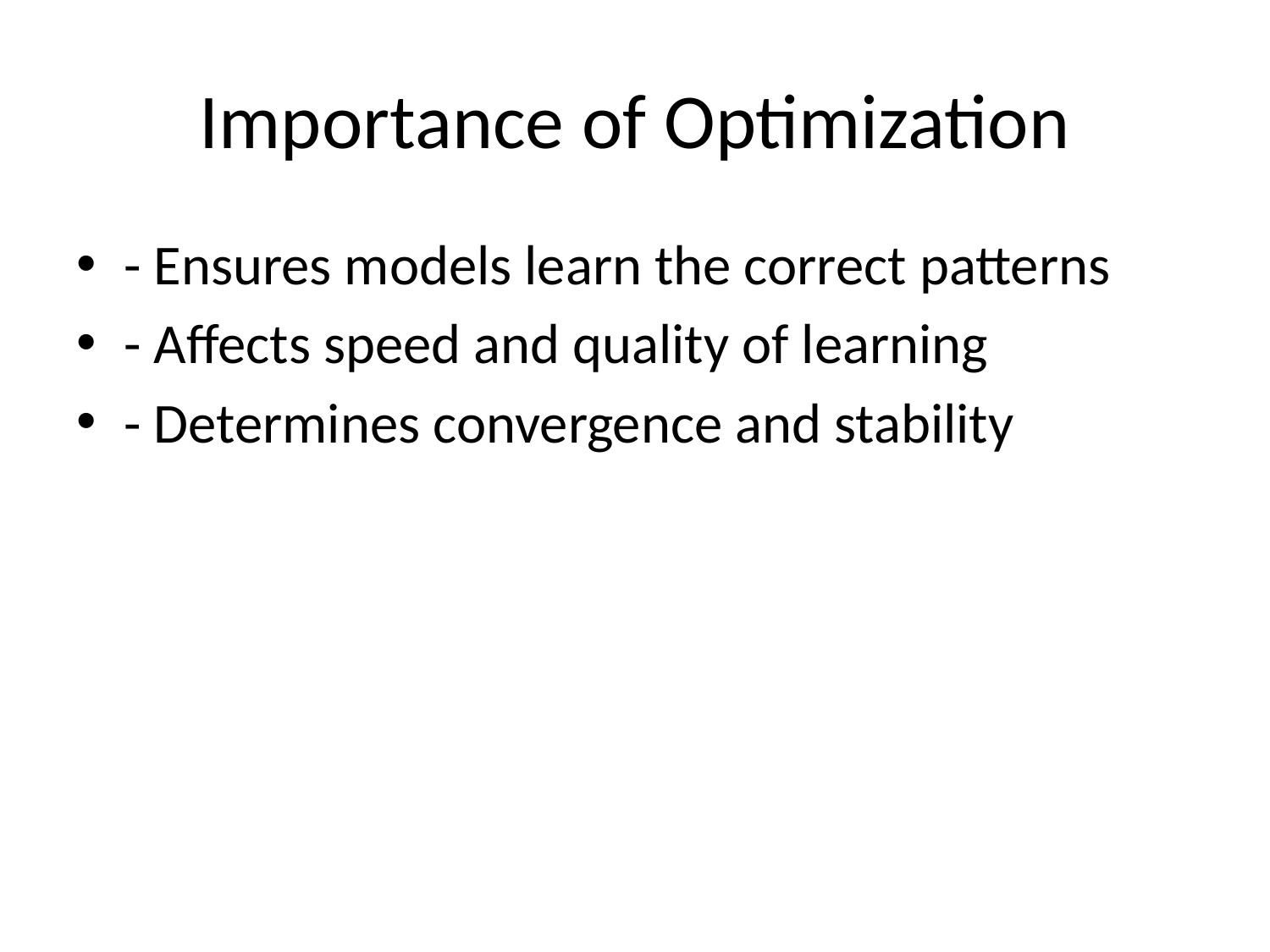

# Importance of Optimization
- Ensures models learn the correct patterns
- Affects speed and quality of learning
- Determines convergence and stability